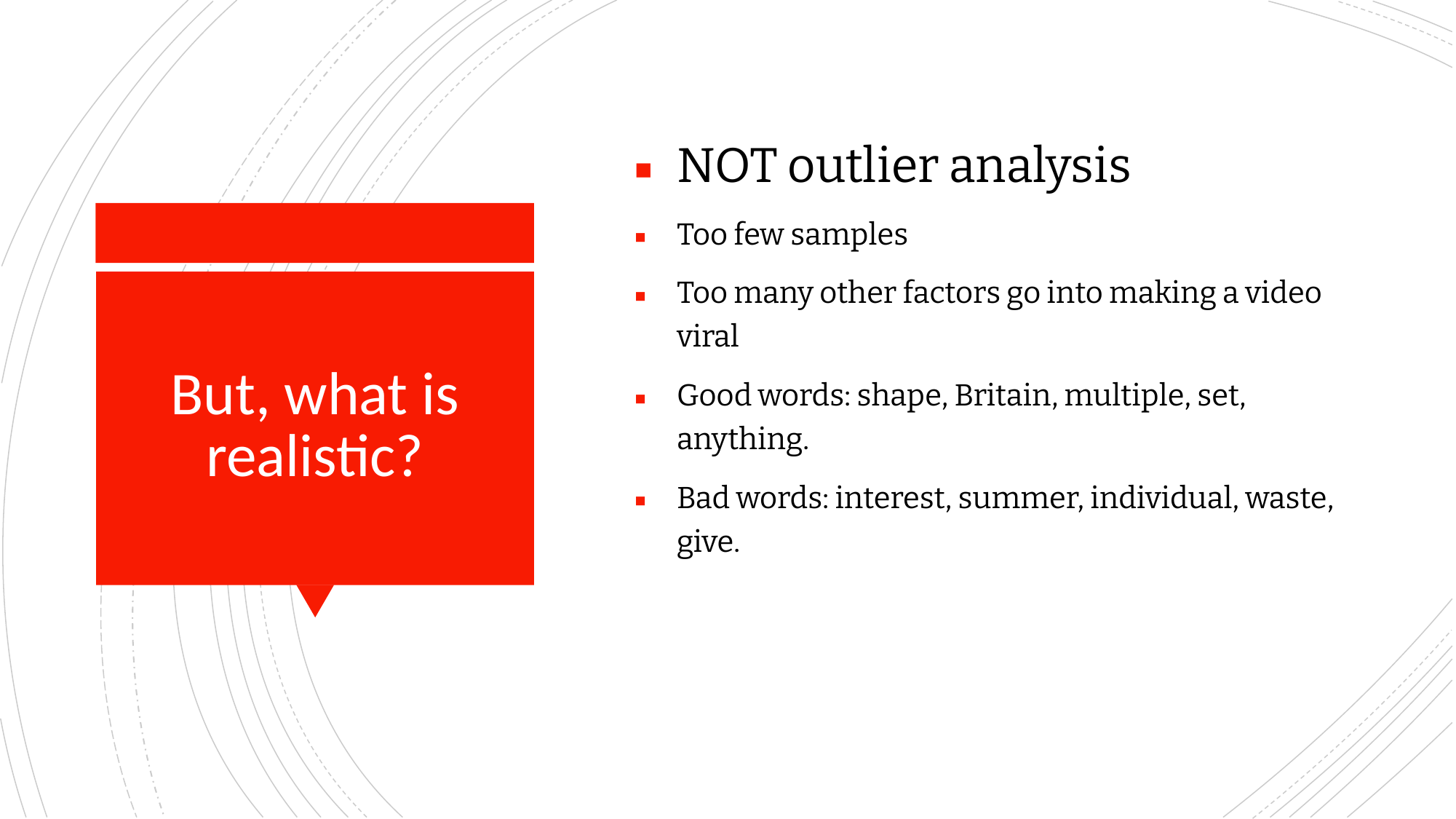

NOT outlier analysis
Too few samples
Too many other factors go into making a video viral
Good words: shape, Britain, multiple, set, anything.
Bad words: interest, summer, individual, waste, give.
# But, what is realistic?